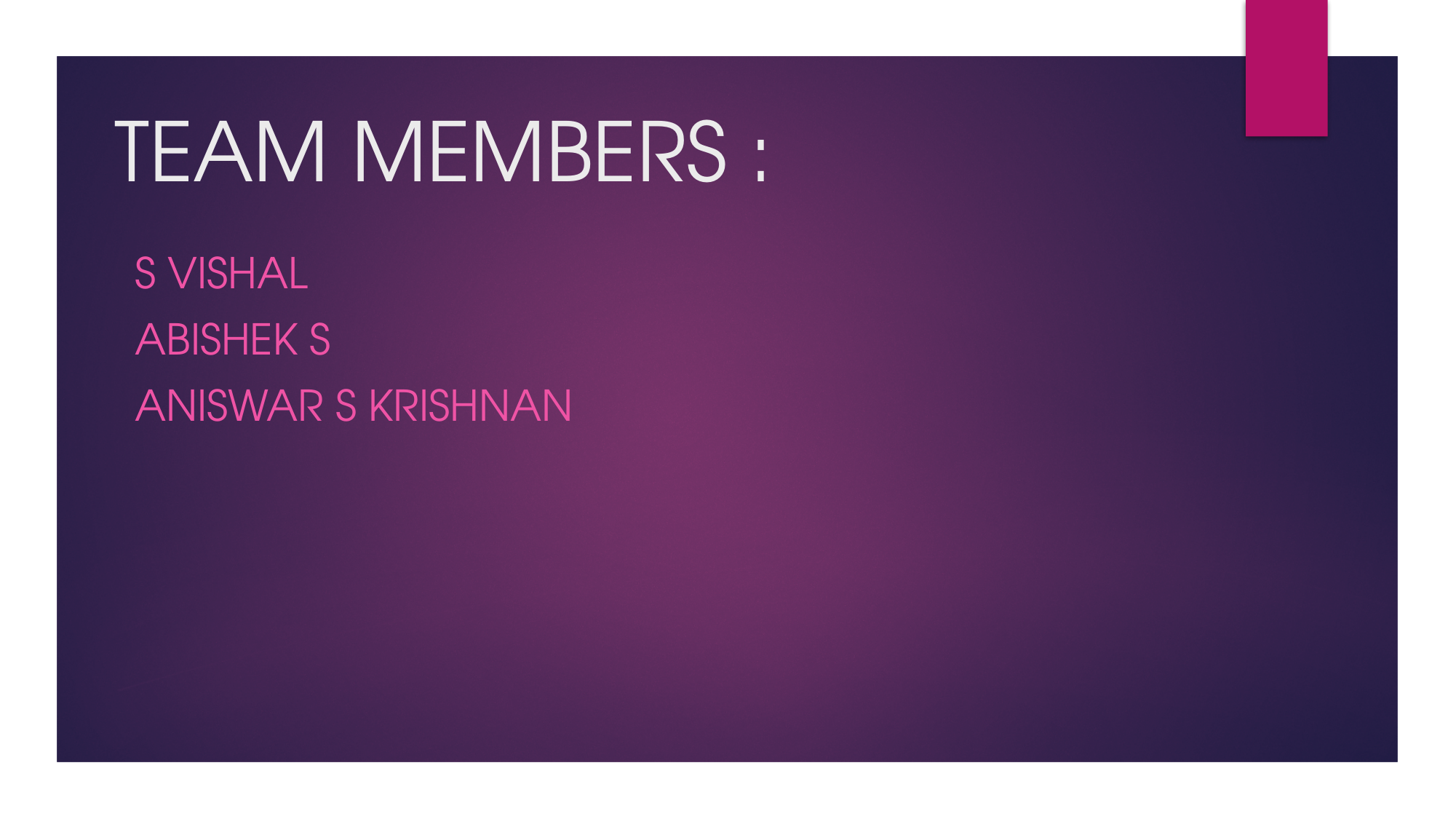

# TEAM MEMBERS :
S Vishal
Abishek S
Aniswar s krishnan